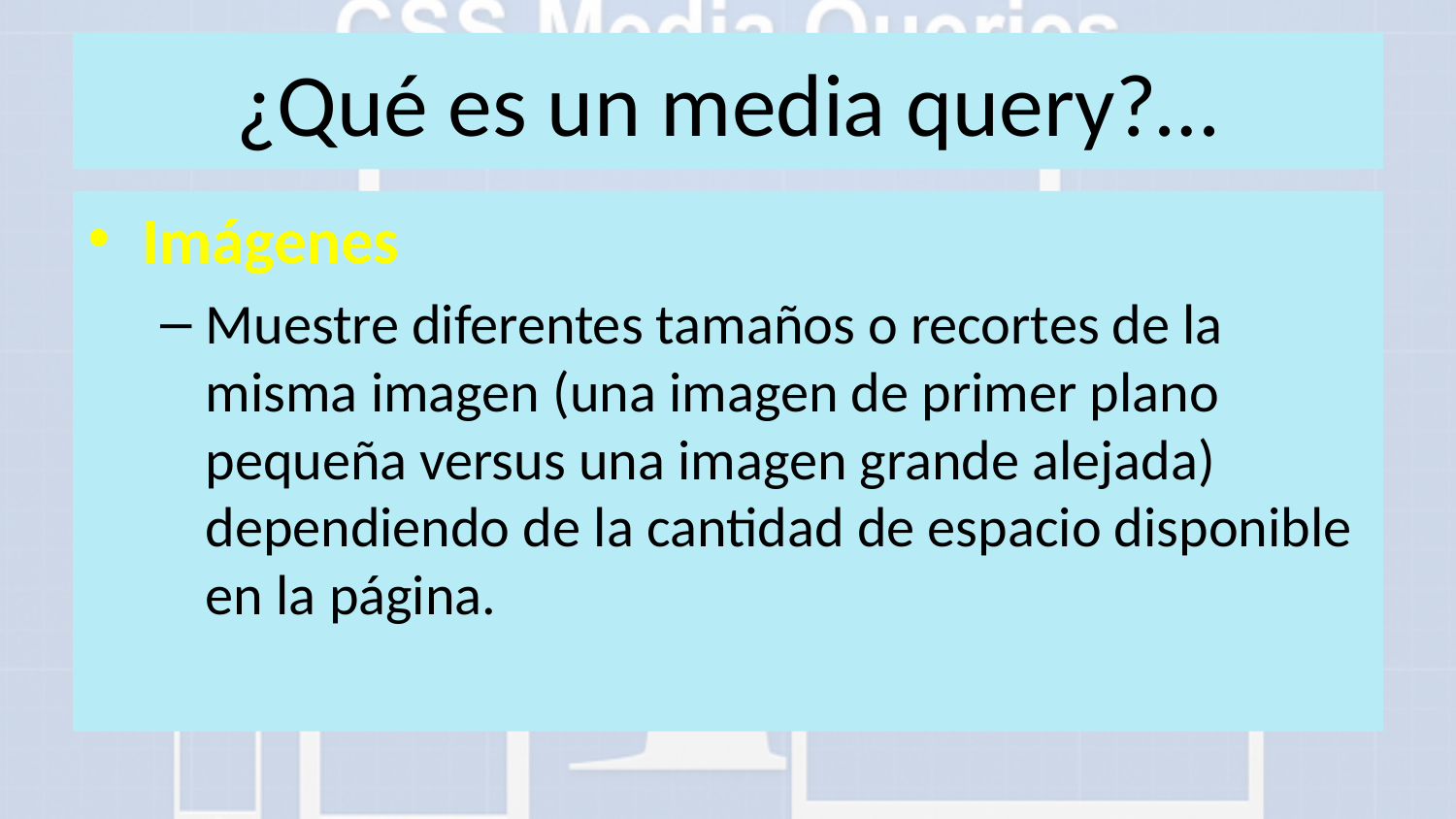

# ¿Qué es un media query?…
Imágenes
Muestre diferentes tamaños o recortes de la misma imagen (una imagen de primer plano pequeña versus una imagen grande alejada) dependiendo de la cantidad de espacio disponible en la página.